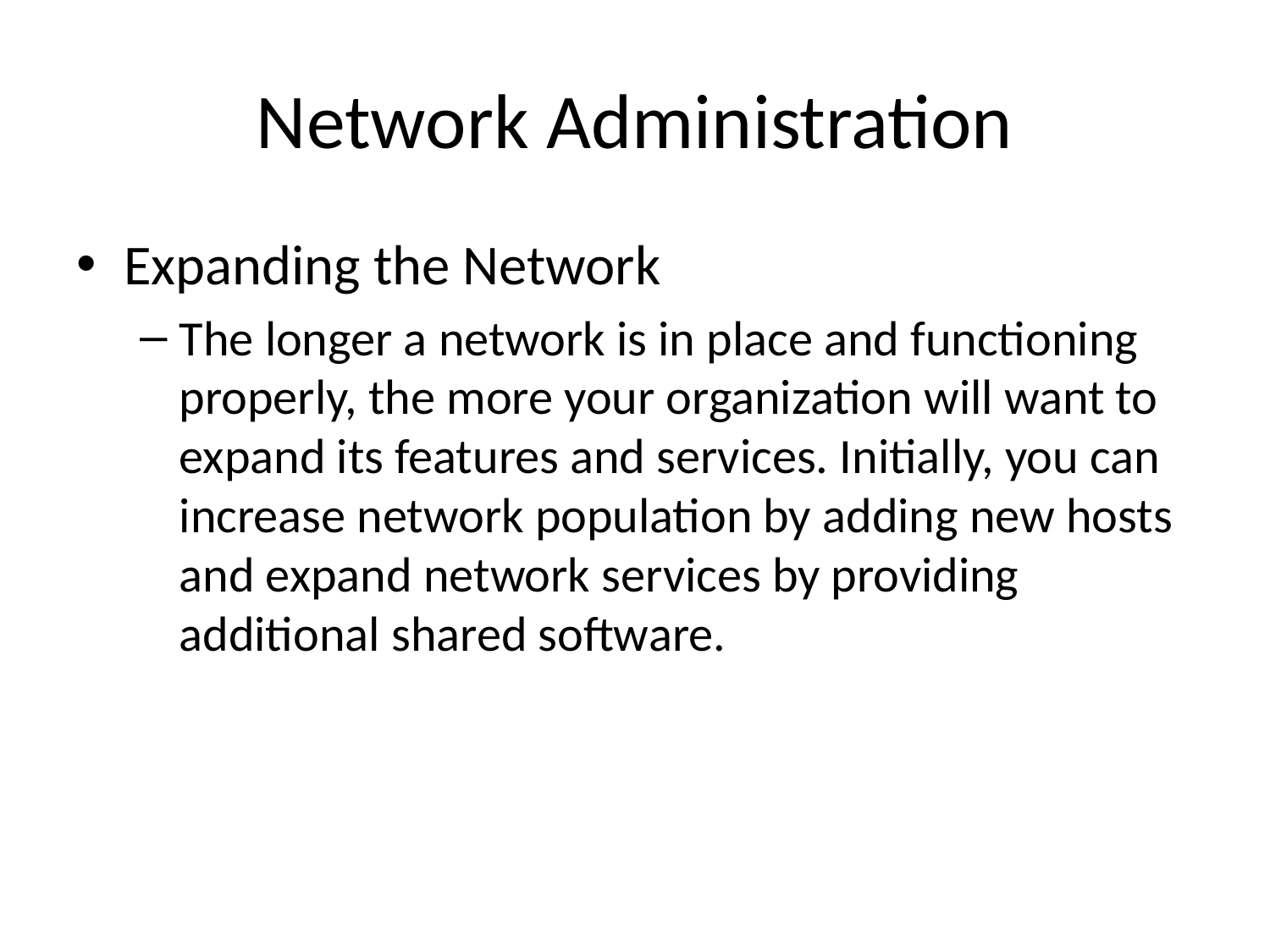

# Network Administration
Expanding the Network
The longer a network is in place and functioning properly, the more your organization will want to expand its features and services. Initially, you can increase network population by adding new hosts and expand network services by providing additional shared software.